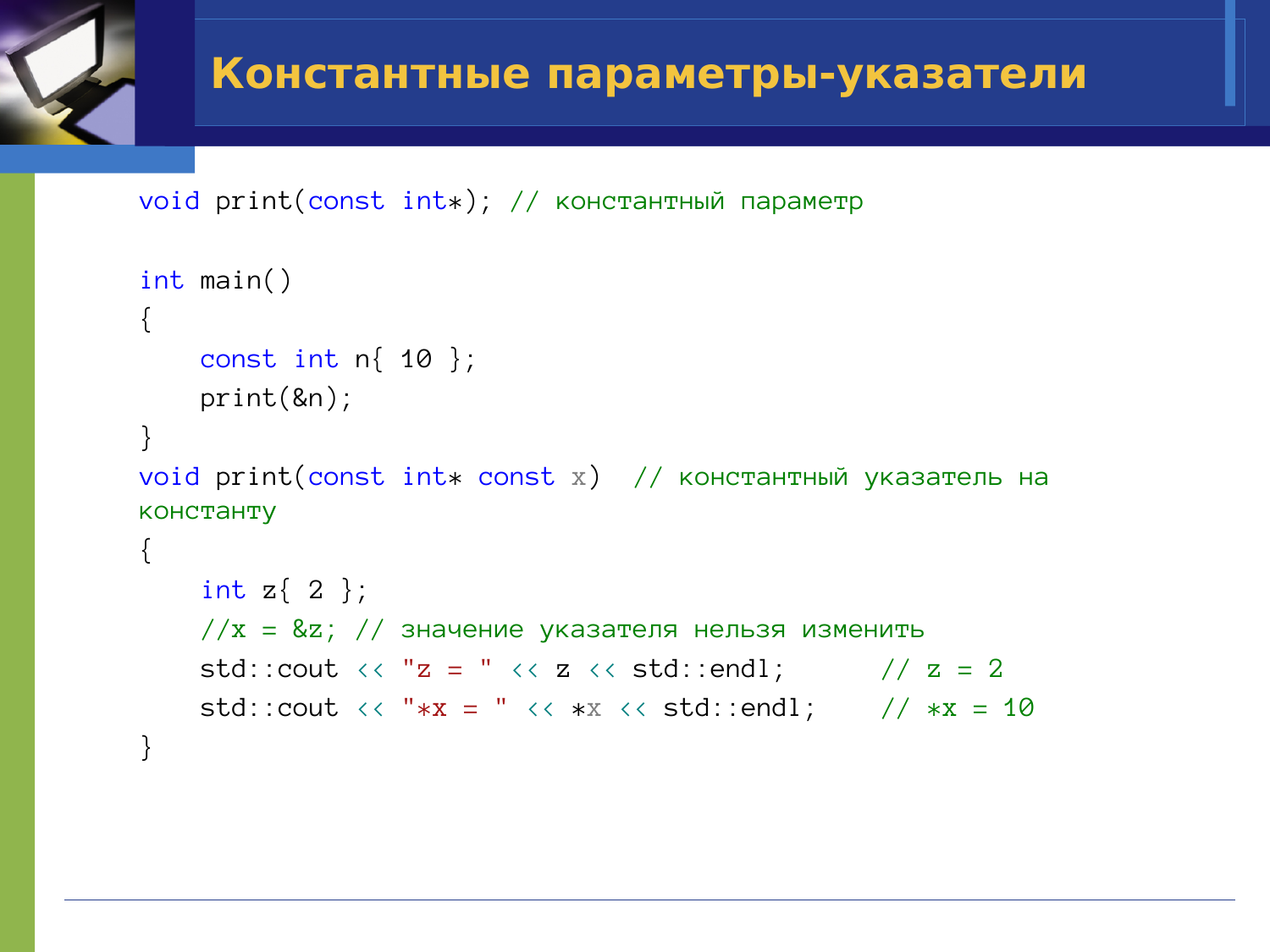

# Константные параметры-указатели
void print(const int*); // константный параметр

int main()
{
    const int n{ 10 };
    print(&n);
}
void print(const int* const x)  // константный указатель на константу
{
    int z{ 2 };
    //x = &z; // значение указателя нельзя изменить
    std::cout << "z = " << z << std::endl;      // z = 2
    std::cout << "*x = " << *x << std::endl;    // *x = 10
}